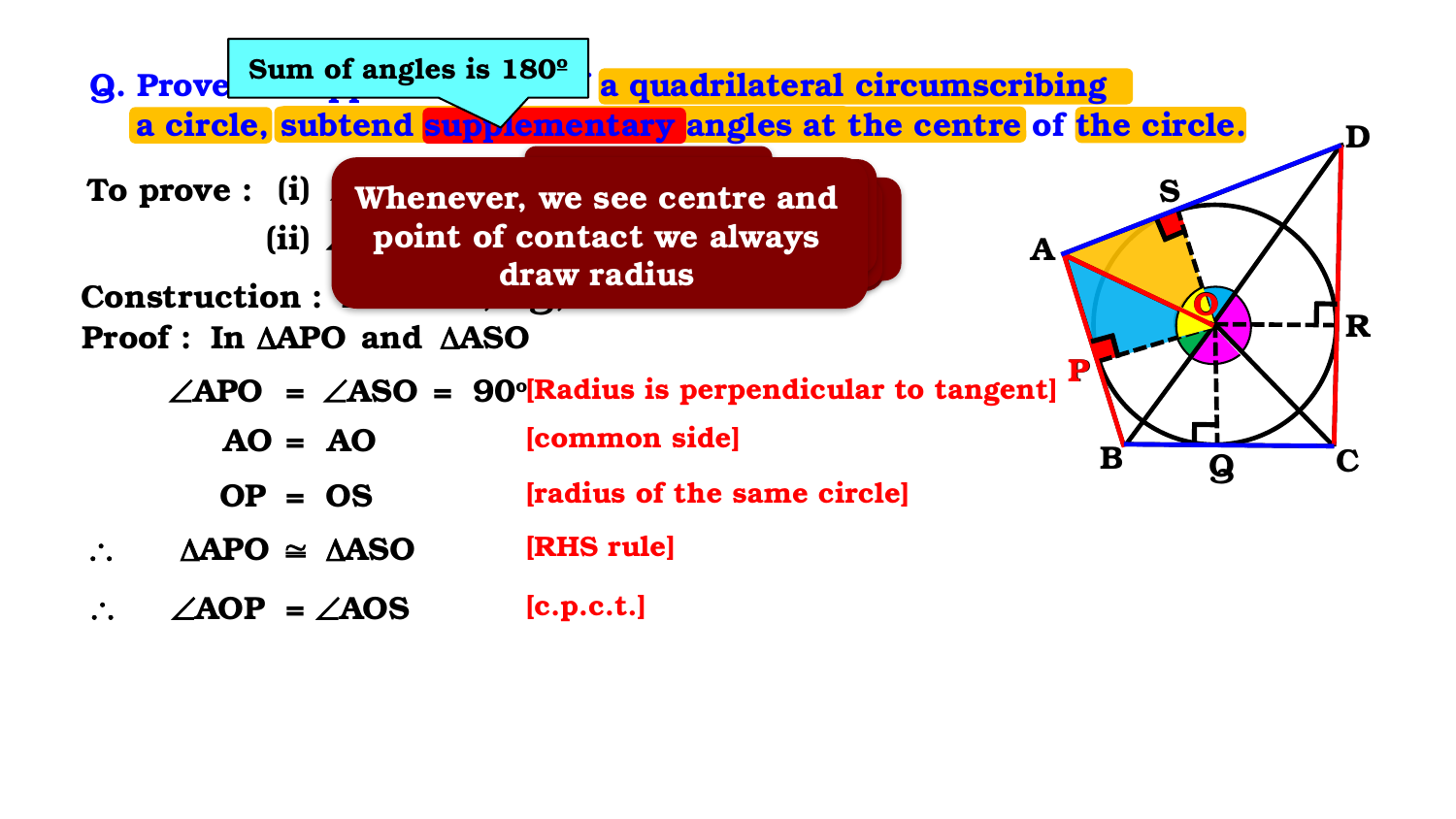

Sum of angles is 180º
 Q. Prove the opposite sides of a quadrilateral circumscribing
	 a circle, subtend supplementary angles at the centre of the circle.

D

∠AOD,
∠BOC

Whenever, we see centre and point of contact we always draw radius

(i)
∠AOB
+
∠COD
=
180o
To prove :
S

Let us consider
sides AD and BC
Side DC subtends which
angle at centre?

We know, radius is perpendicular to tangent

Side AD and side BC

Sides AD and BC subtend which angles at centre?
∠DOC

Let us consider AB and DC
Side AB subtend which
angle at centre?

Let us consider ΔAPO and ΔASO

Draw OP, OQ, OR and OS
∠AOB

=
(ii)
∠AOD
+
∠BOC
180o

A

Side AB and side DC

Construction :
Draw OP, OQ, OR and OS
O
O

R
Proof :
In ΔAPO
and
ΔASO

P
P
∠APO
=
∠ASO
=
90o
[Radius is perpendicular to tangent]
AO
=
AO
[common side]
B
C
Q
OP
=
OS
[radius of the same circle]
∴
ΔAPO
≅
ΔASO
[RHS rule]
∴
∠AOP
=
∠AOS
[c.p.c.t.]